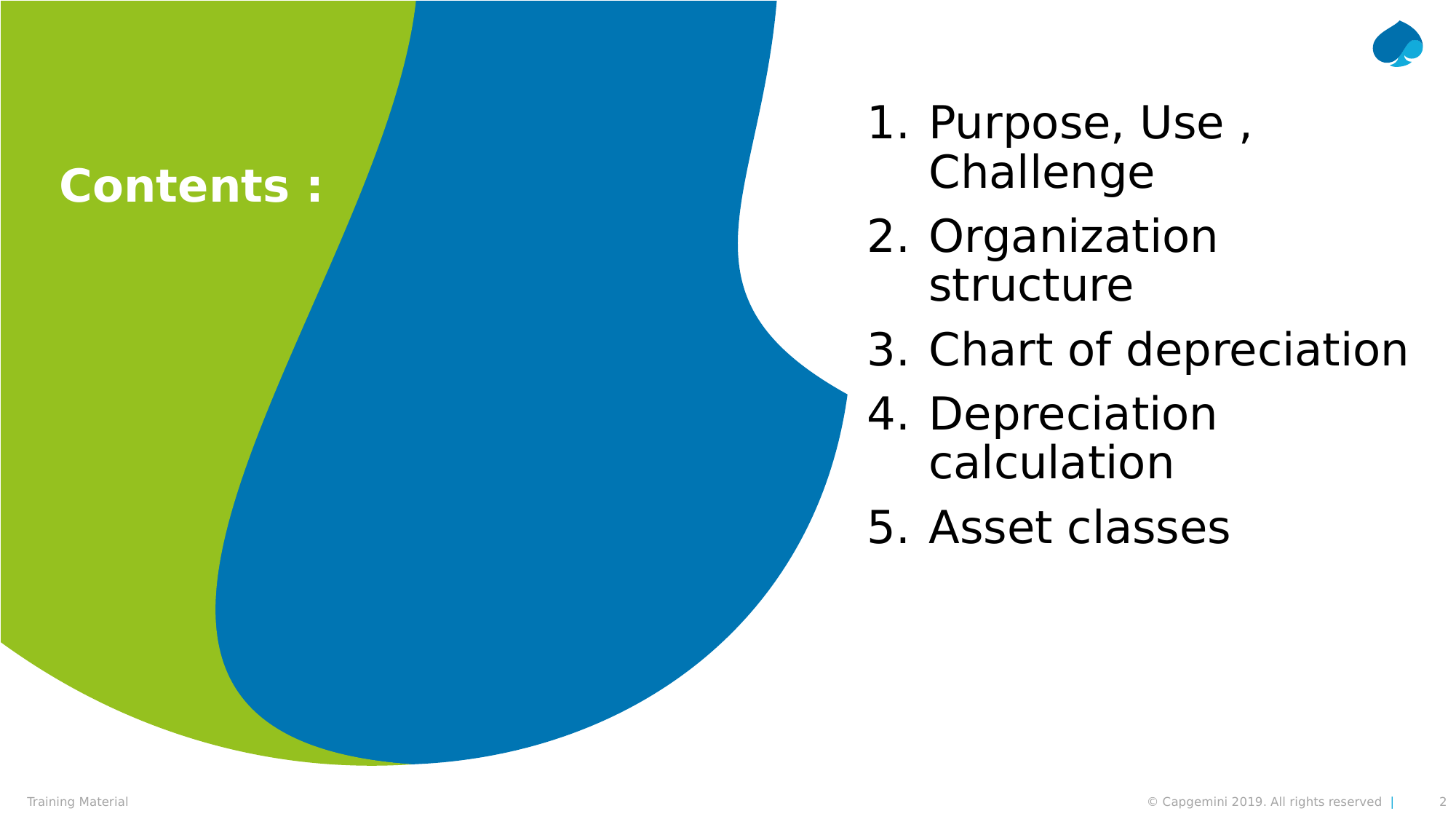

Purpose, Use , Challenge
Organization structure
Chart of depreciation
Depreciation calculation
Asset classes

Contents :